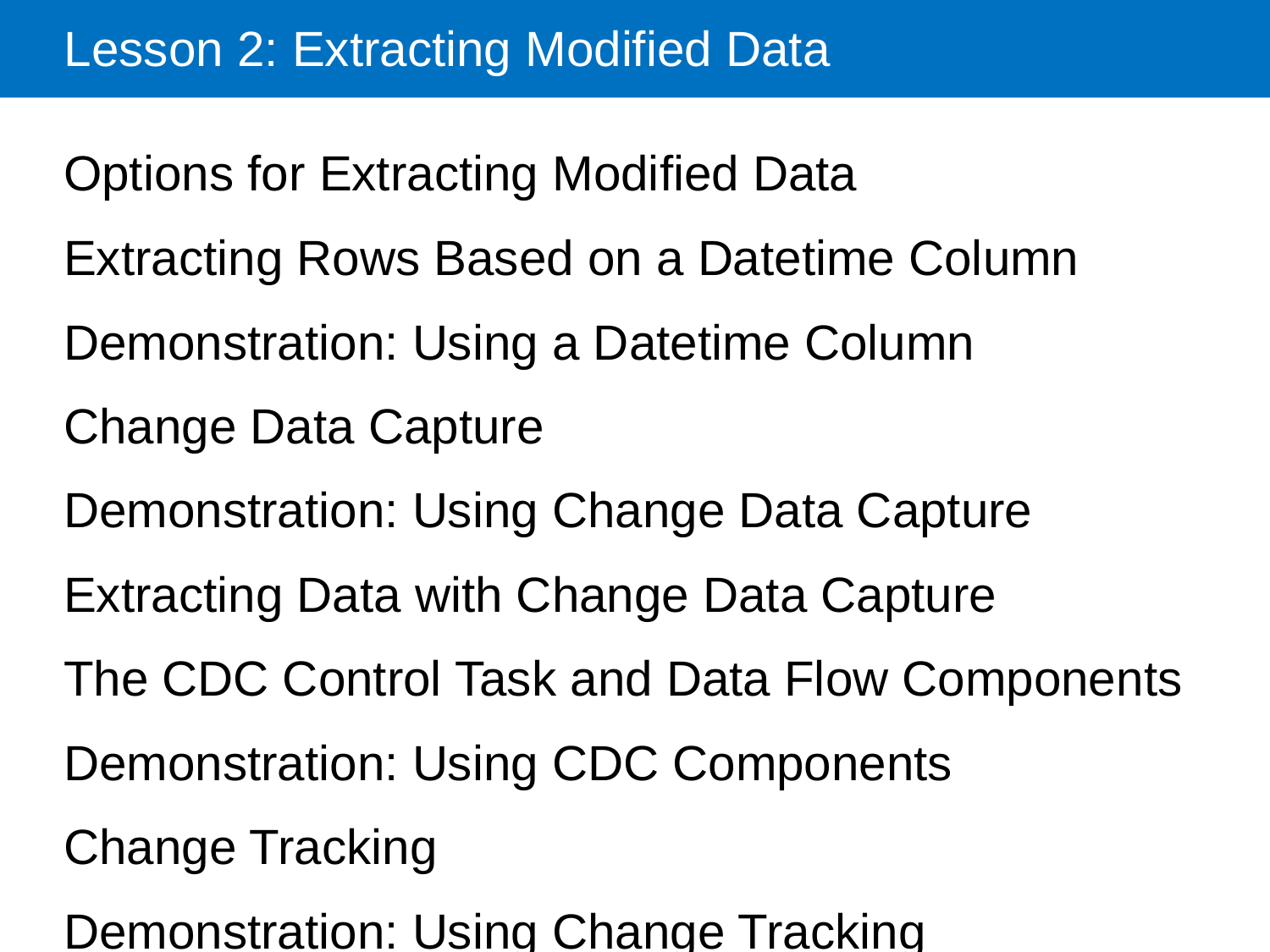

# Lesson 2: Extracting Modified Data
Options for Extracting Modified Data
Extracting Rows Based on a Datetime Column
Demonstration: Using a Datetime Column
Change Data Capture
Demonstration: Using Change Data Capture
Extracting Data with Change Data Capture
The CDC Control Task and Data Flow Components
Demonstration: Using CDC Components
Change Tracking
Demonstration: Using Change Tracking
Extracting Data with Change Tracking